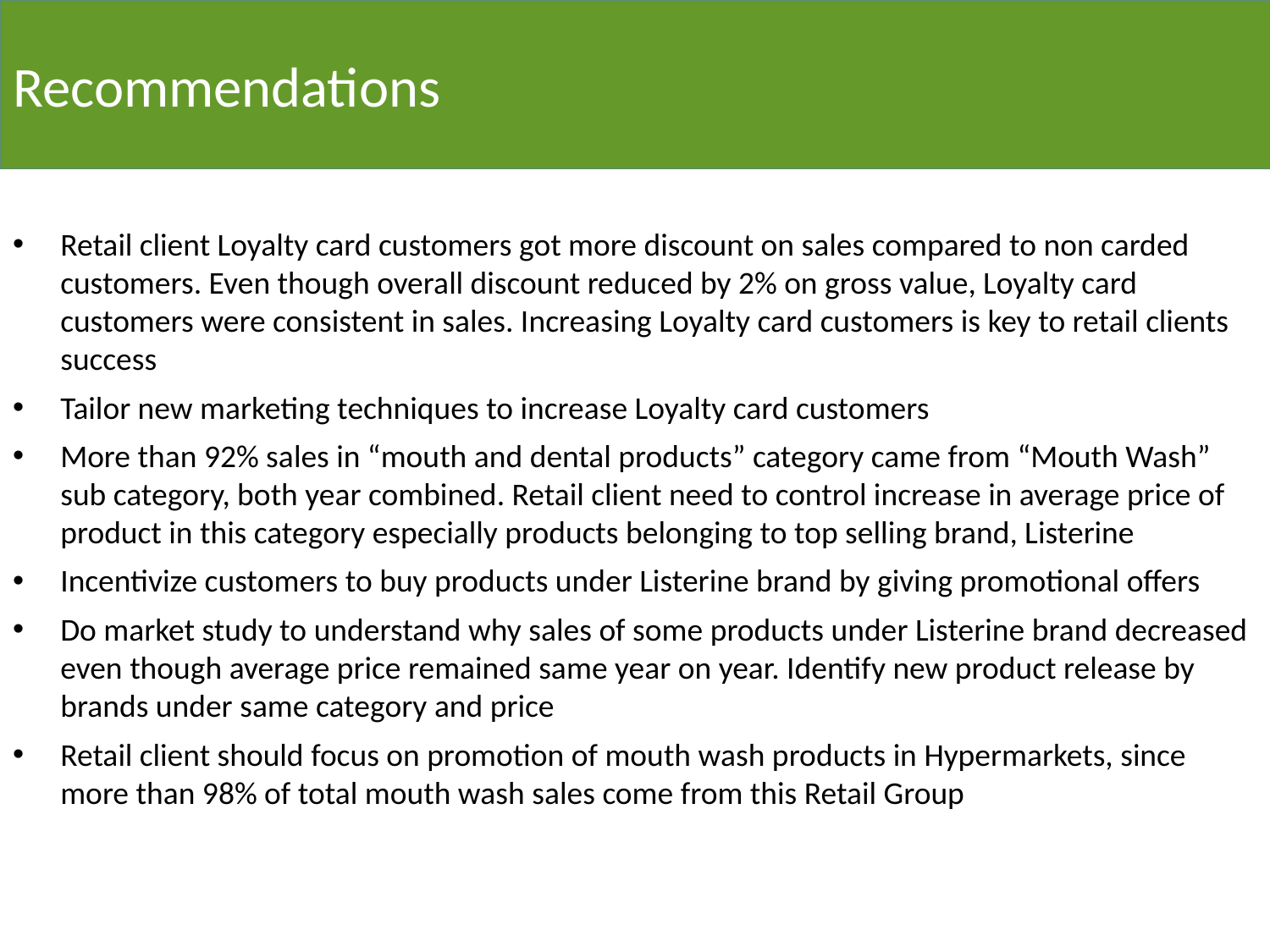

# Recommendations

Retail client Loyalty card customers got more discount on sales compared to non carded customers. Even though overall discount reduced by 2% on gross value, Loyalty card customers were consistent in sales. Increasing Loyalty card customers is key to retail clients success
Tailor new marketing techniques to increase Loyalty card customers
More than 92% sales in “mouth and dental products” category came from “Mouth Wash” sub category, both year combined. Retail client need to control increase in average price of product in this category especially products belonging to top selling brand, Listerine
Incentivize customers to buy products under Listerine brand by giving promotional offers
Do market study to understand why sales of some products under Listerine brand decreased even though average price remained same year on year. Identify new product release by brands under same category and price
Retail client should focus on promotion of mouth wash products in Hypermarkets, since more than 98% of total mouth wash sales come from this Retail Group